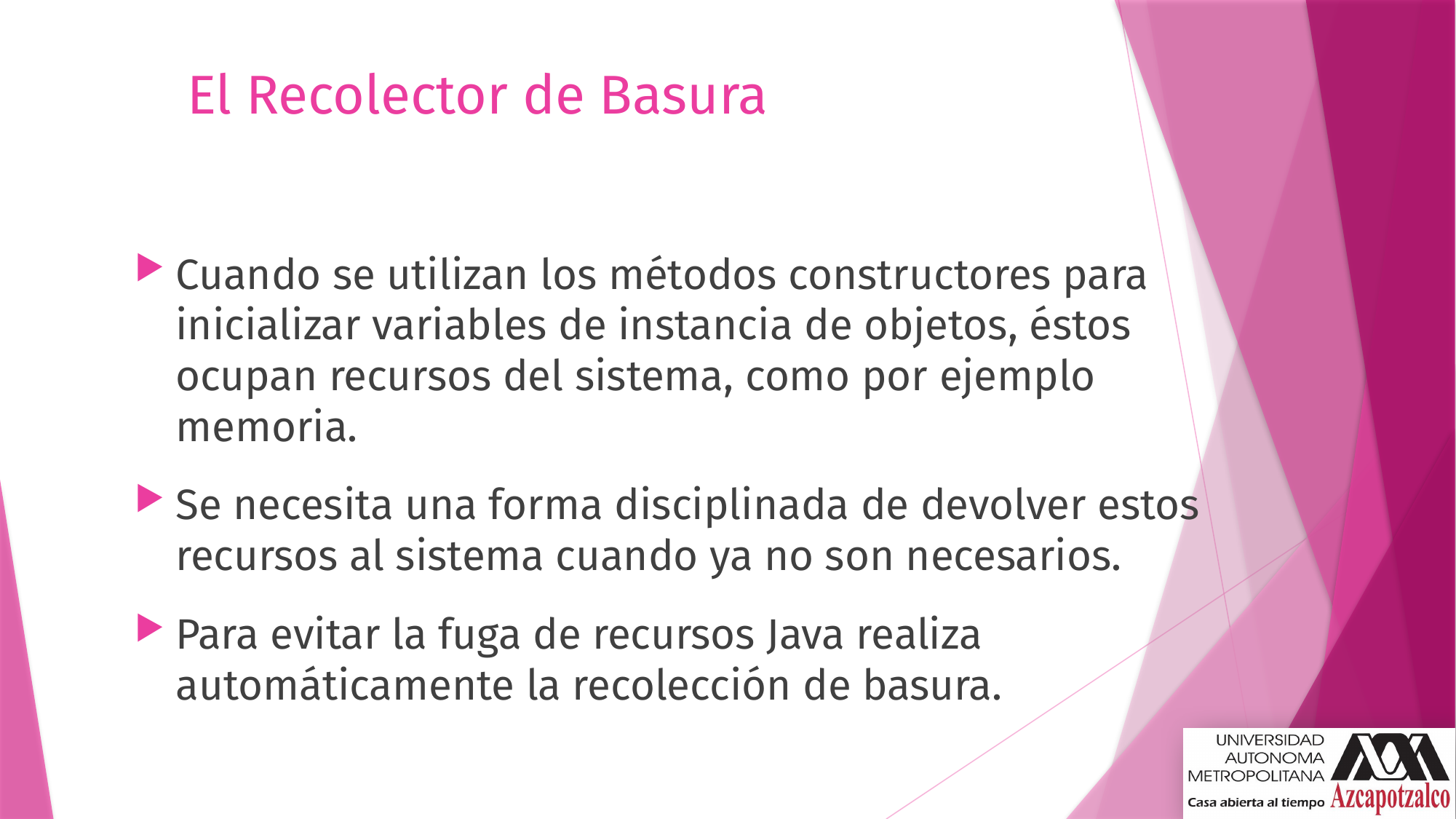

# El Recolector de Basura
Cuando se utilizan los métodos constructores para inicializar variables de instancia de objetos, éstos ocupan recursos del sistema, como por ejemplo memoria.
Se necesita una forma disciplinada de devolver estos recursos al sistema cuando ya no son necesarios.
Para evitar la fuga de recursos Java realiza automáticamente la recolección de basura.
26